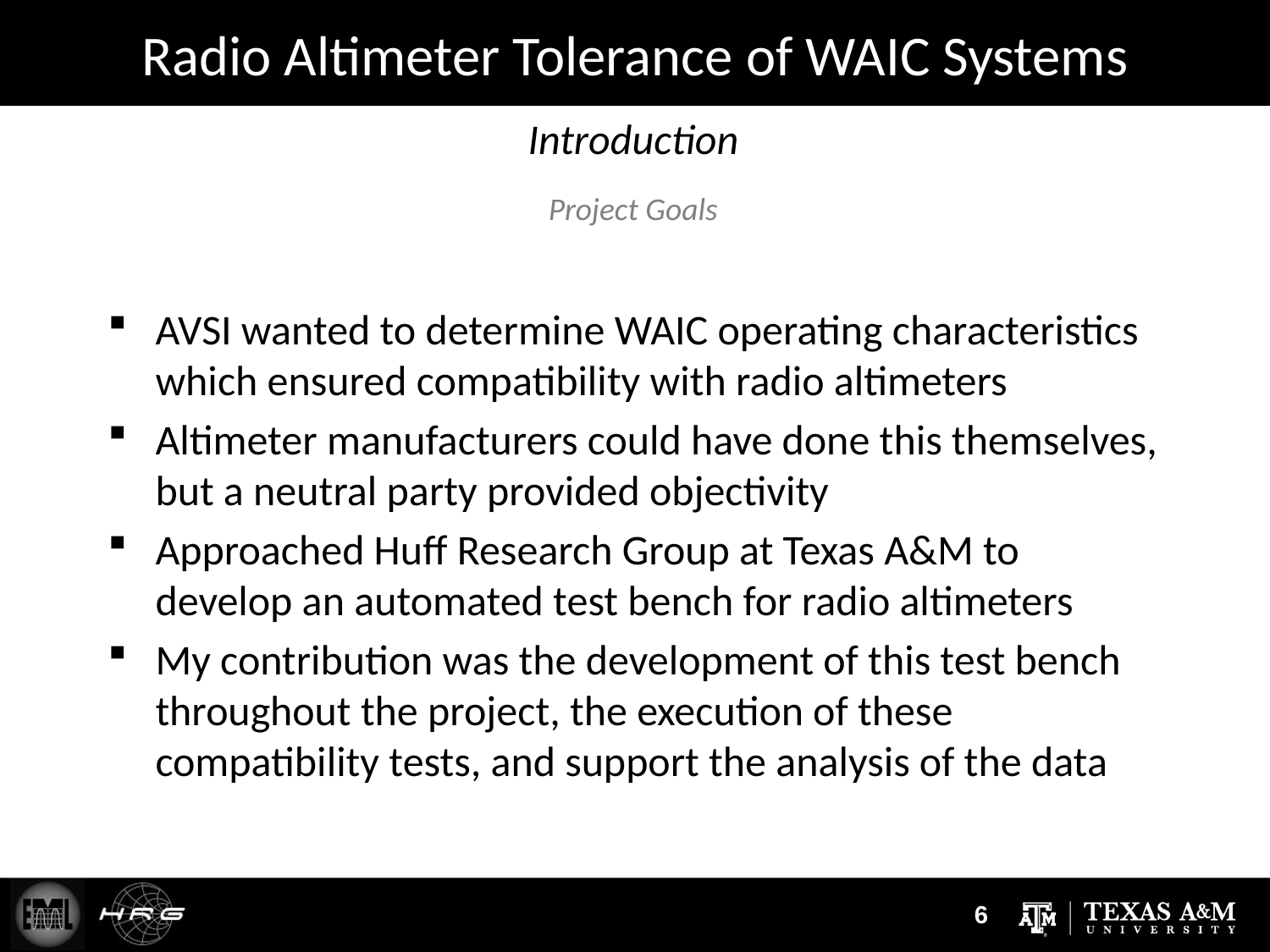

# Radio Altimeter Tolerance of WAIC Systems
Introduction
Project Goals
AVSI wanted to determine WAIC operating characteristics which ensured compatibility with radio altimeters
Altimeter manufacturers could have done this themselves, but a neutral party provided objectivity
Approached Huff Research Group at Texas A&M to develop an automated test bench for radio altimeters
My contribution was the development of this test bench throughout the project, the execution of these compatibility tests, and support the analysis of the data

6